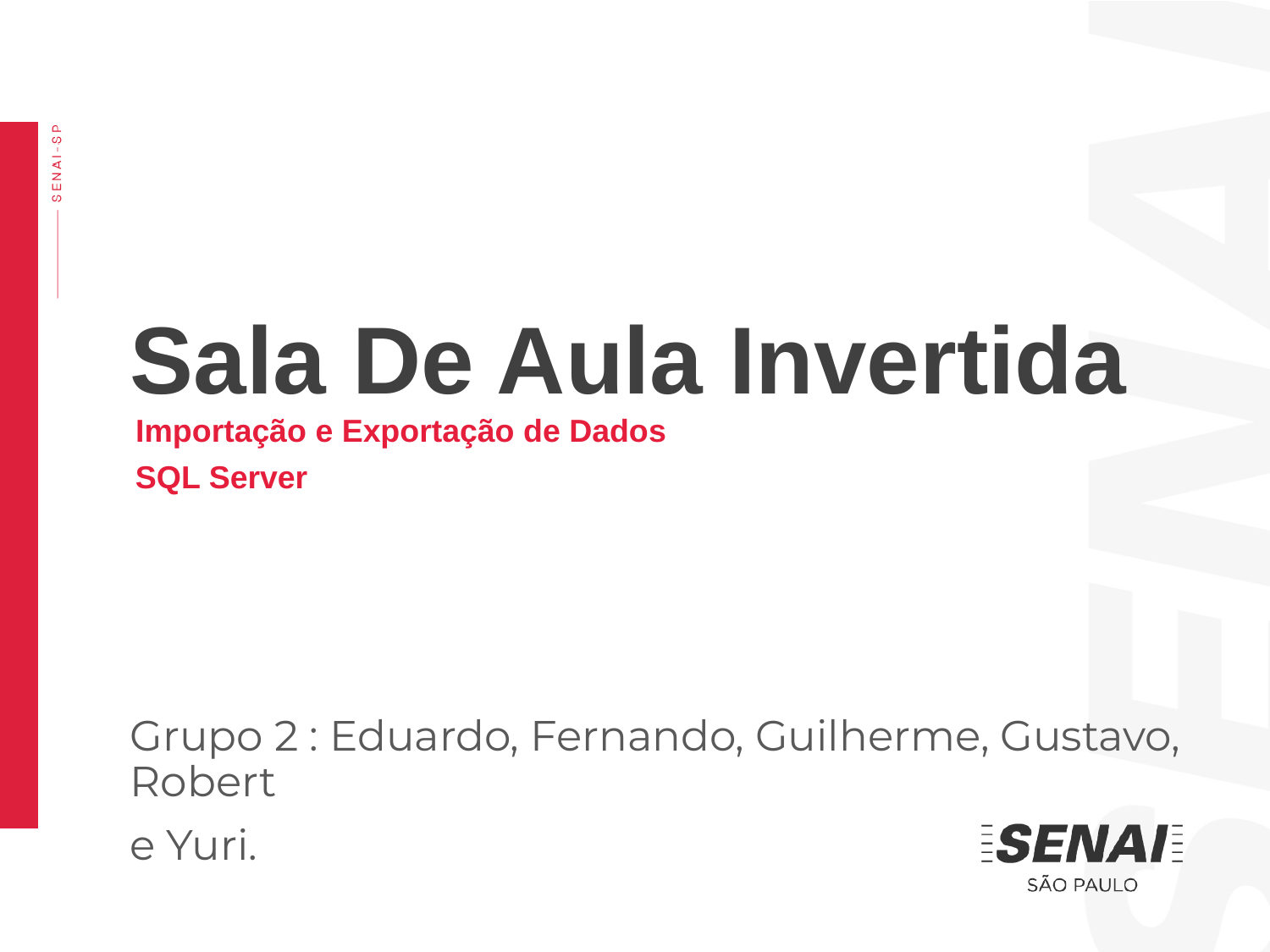

Sala De Aula Invertida
Importação e Exportação de Dados
SQL Server
Grupo 2 : Eduardo, Fernando, Guilherme, Gustavo, Robert
e Yuri.